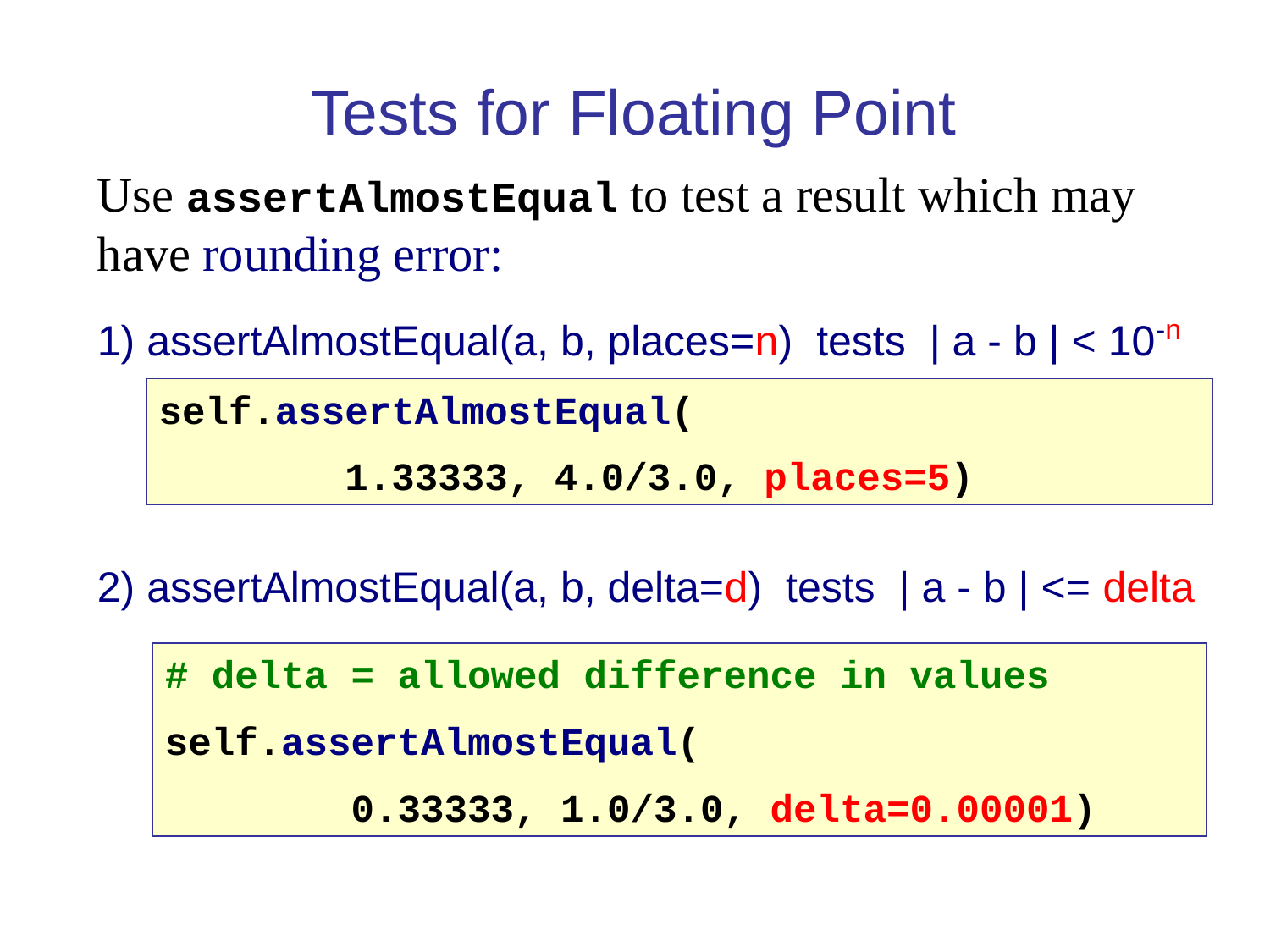

Tests for Floating Point
Use assertAlmostEqual to test a result which may have rounding error:
1) assertAlmostEqual(a, b, places=n)  tests  | a - b | < 10-n

2) assertAlmostEqual(a, b, delta=d)  tests  | a - b | <= delta
self.assertAlmostEqual(
        1.33333, 4.0/3.0, places=5)
# delta = allowed difference in values
self.assertAlmostEqual(
        0.33333, 1.0/3.0, delta=0.00001)